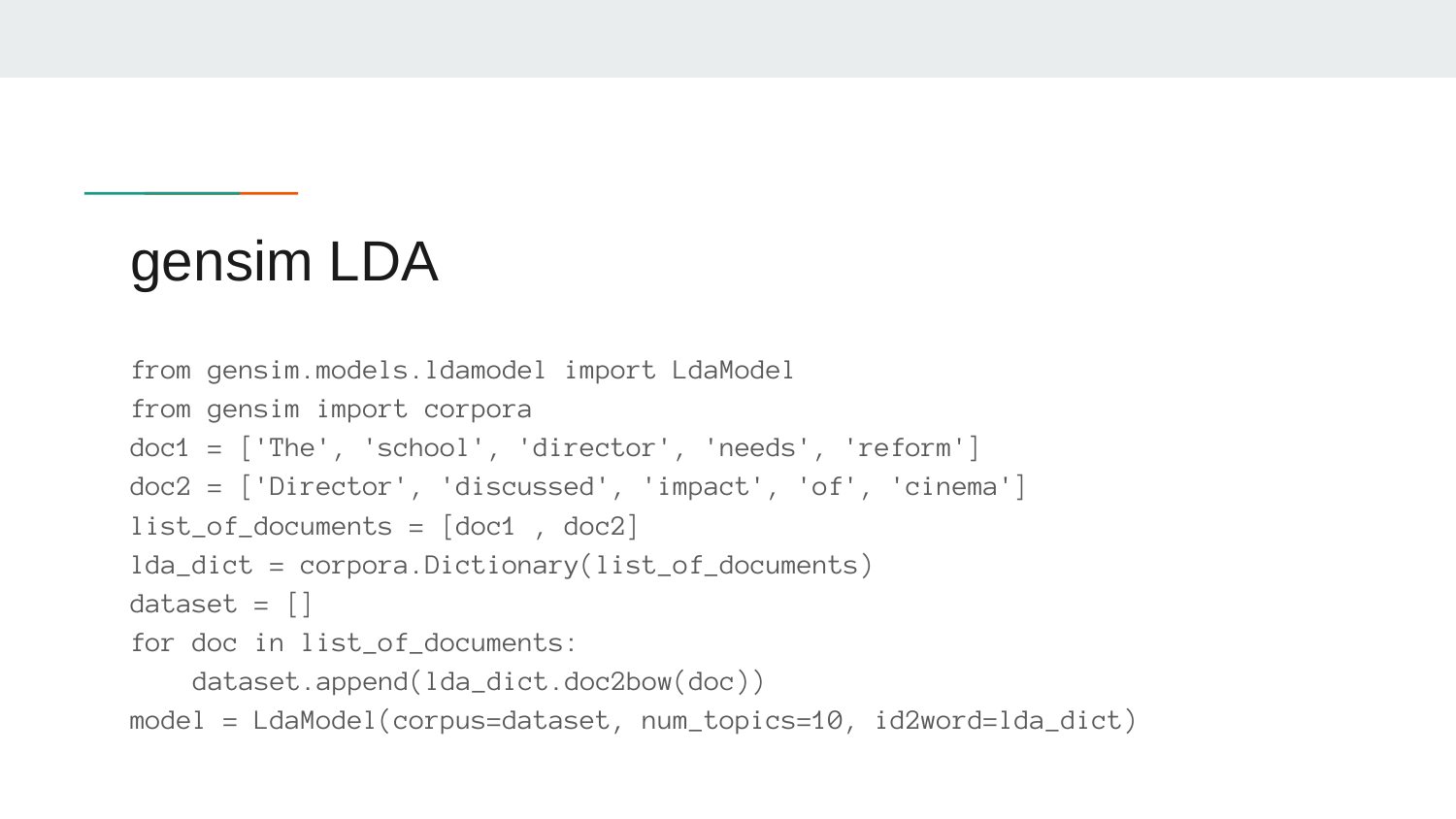

# gensim LDA
from gensim.models.ldamodel import LdaModel
from gensim import corpora
doc1 = ['The', 'school', 'director', 'needs', 'reform']
doc2 = ['Director', 'discussed', 'impact', 'of', 'cinema']
list_of_documents = [doc1 , doc2]
lda_dict = corpora.Dictionary(list_of_documents)
dataset = []
for doc in list_of_documents:
    dataset.append(lda_dict.doc2bow(doc))
model = LdaModel(corpus=dataset, num_topics=10, id2word=lda_dict)